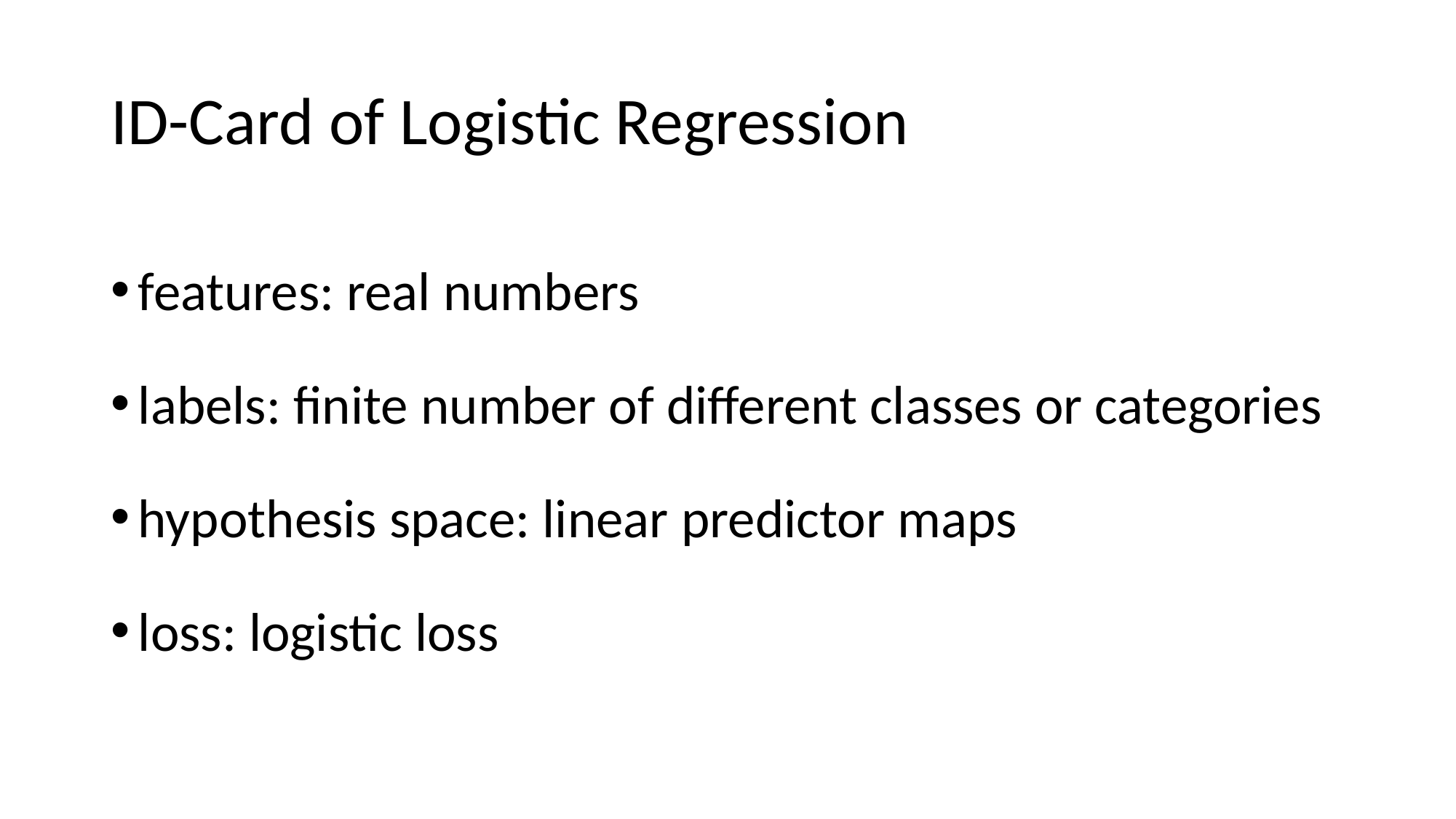

# ID-Card of Logistic Regression
features: real numbers
labels: finite number of different classes or categories
hypothesis space: linear predictor maps
loss: logistic loss